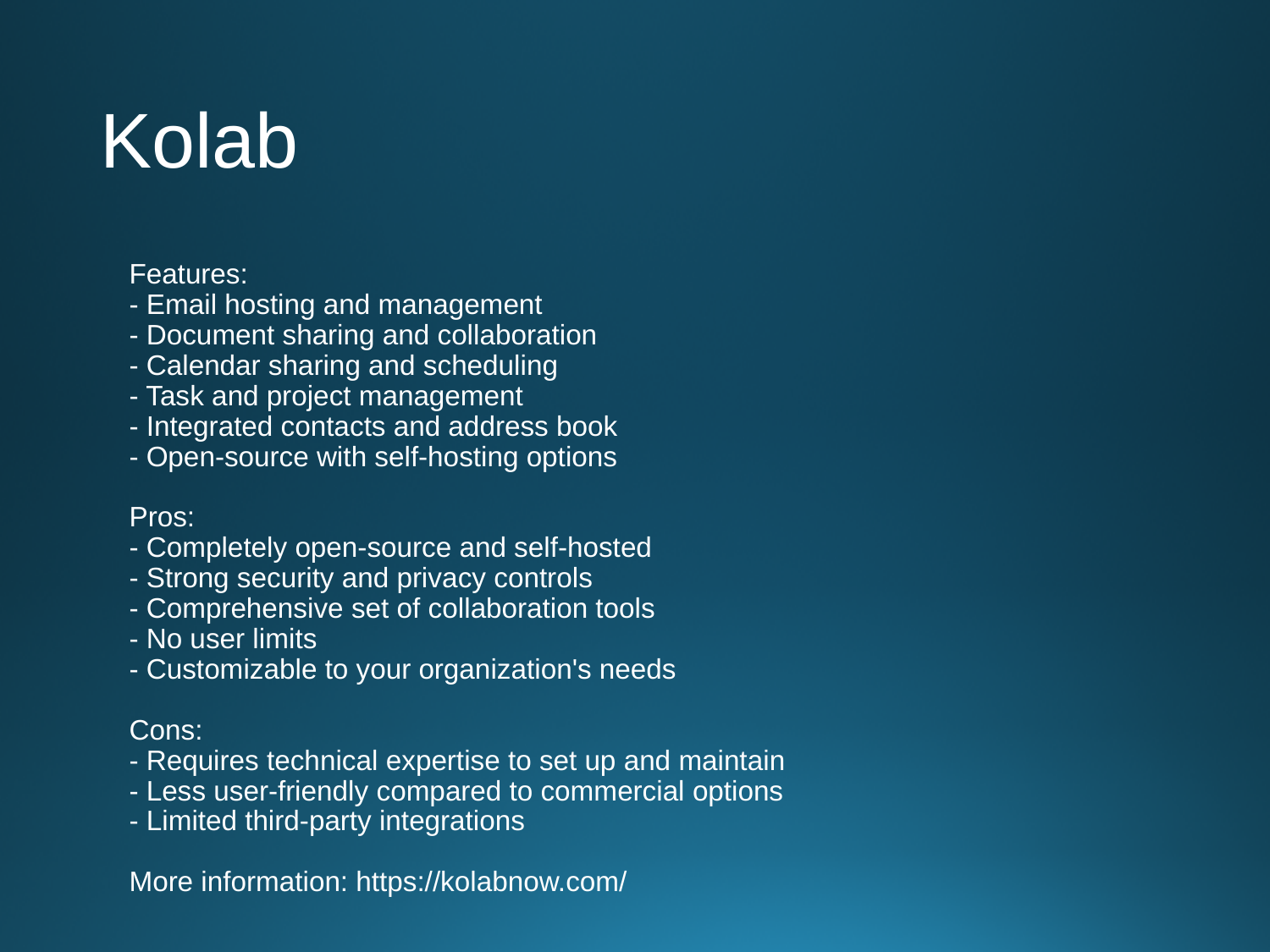

# Kolab
Features:
- Email hosting and management
- Document sharing and collaboration
- Calendar sharing and scheduling
- Task and project management
- Integrated contacts and address book
- Open-source with self-hosting options

Pros:
- Completely open-source and self-hosted
- Strong security and privacy controls
- Comprehensive set of collaboration tools
- No user limits
- Customizable to your organization's needs

Cons:
- Requires technical expertise to set up and maintain
- Less user-friendly compared to commercial options
- Limited third-party integrations

More information: https://kolabnow.com/